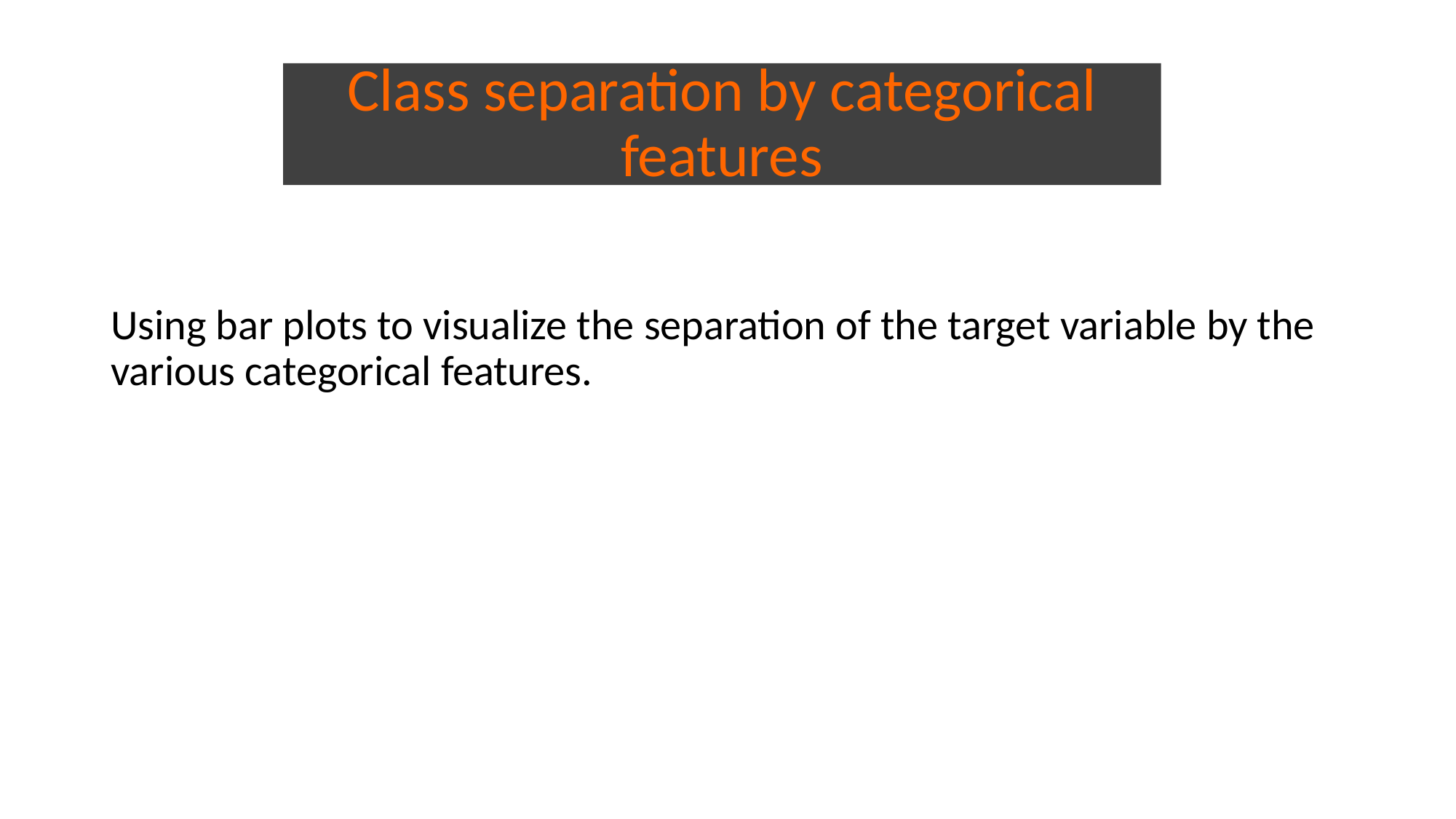

# Class separation by categorical features
Using bar plots to visualize the separation of the target variable by the various categorical features.